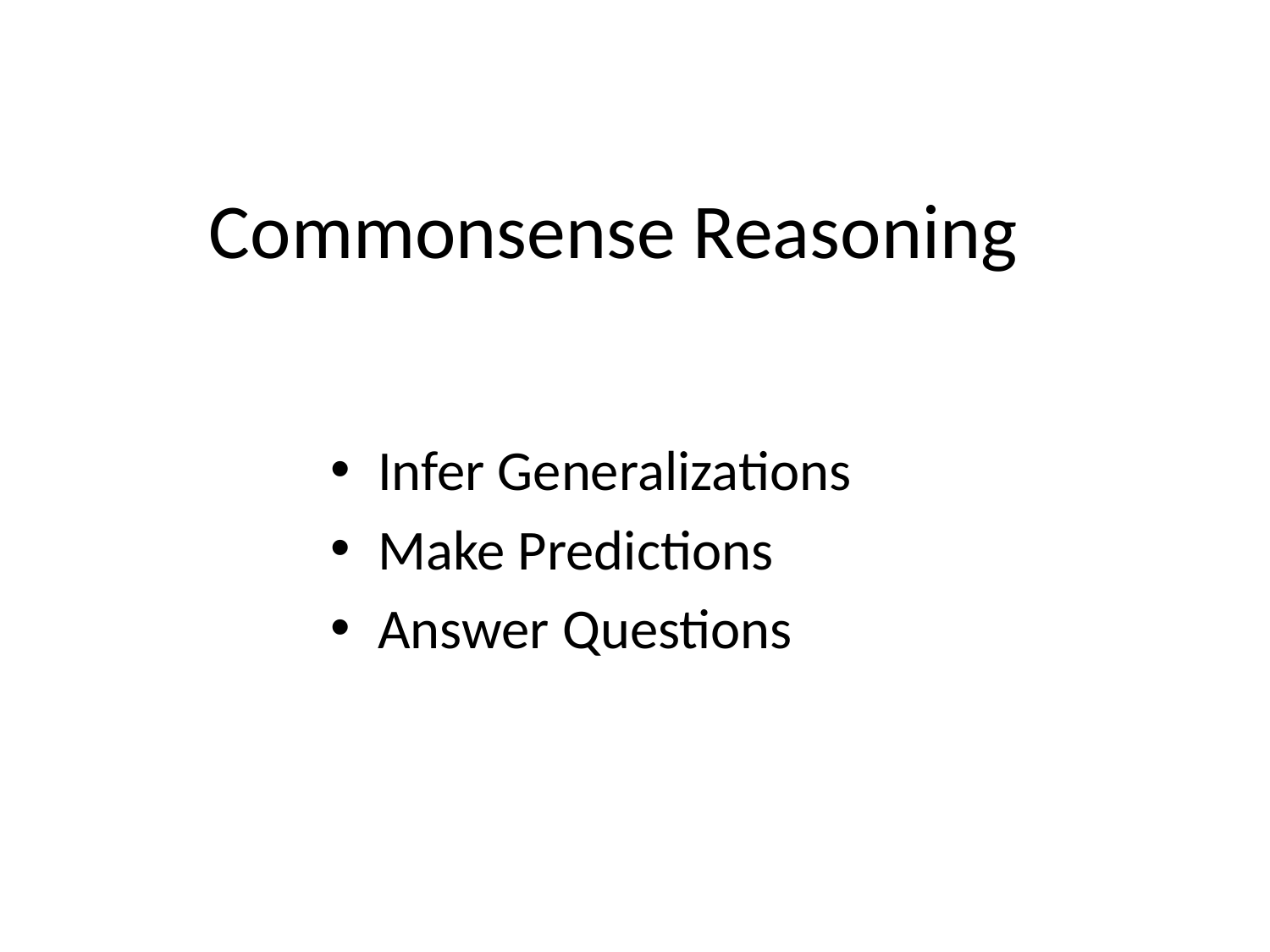

# Commonsense Reasoning

Infer Generalizations
Make Predictions
Answer Questions